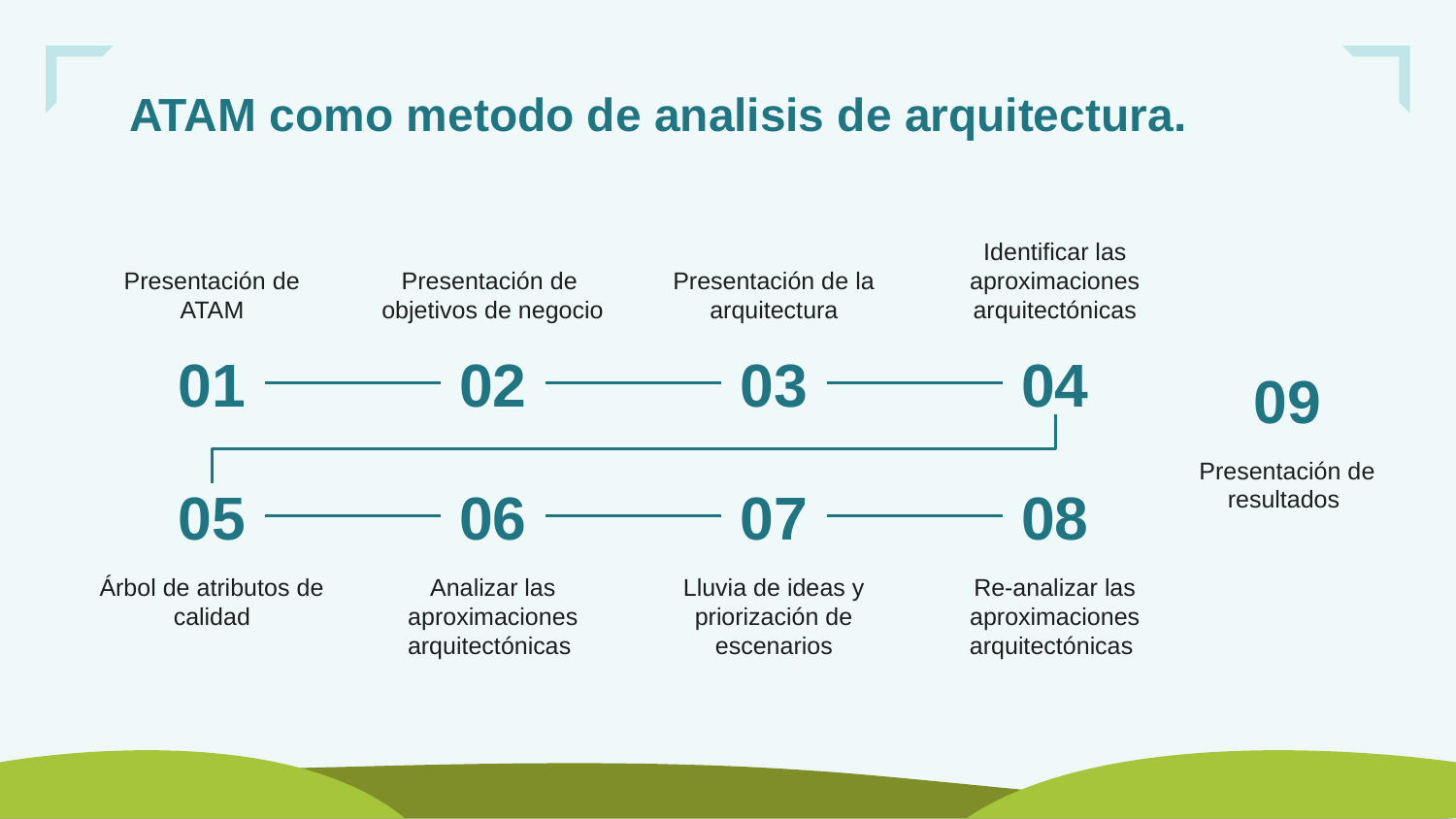

# ATAM como metodo de analisis de arquitectura.
Presentación de ATAM
Presentación de  objetivos de negocio
Presentación de la arquitectura
Identificar las aproximaciones arquitectónicas
01
02
03
04
09
Presentación de resultados
05
06
07
08
Árbol de atributos de calidad
Analizar las aproximaciones arquitectónicas
Lluvia de ideas y priorización de escenarios
Re-analizar las aproximaciones arquitectónicas